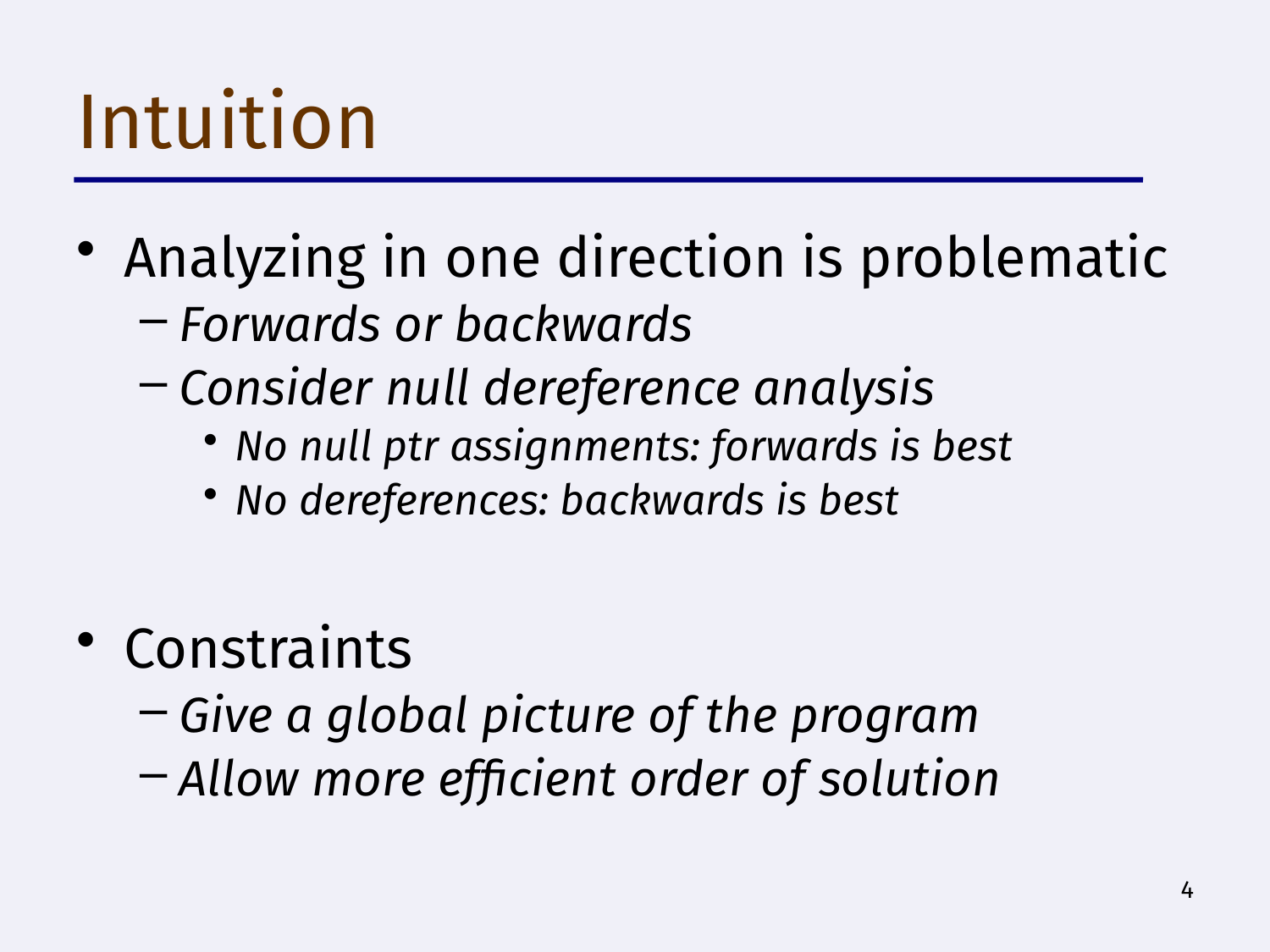

# Intuition
Analyzing in one direction is problematic
Forwards or backwards
Consider null dereference analysis
No null ptr assignments: forwards is best
No dereferences: backwards is best

Constraints
Give a global picture of the program
Allow more efficient order of solution
4